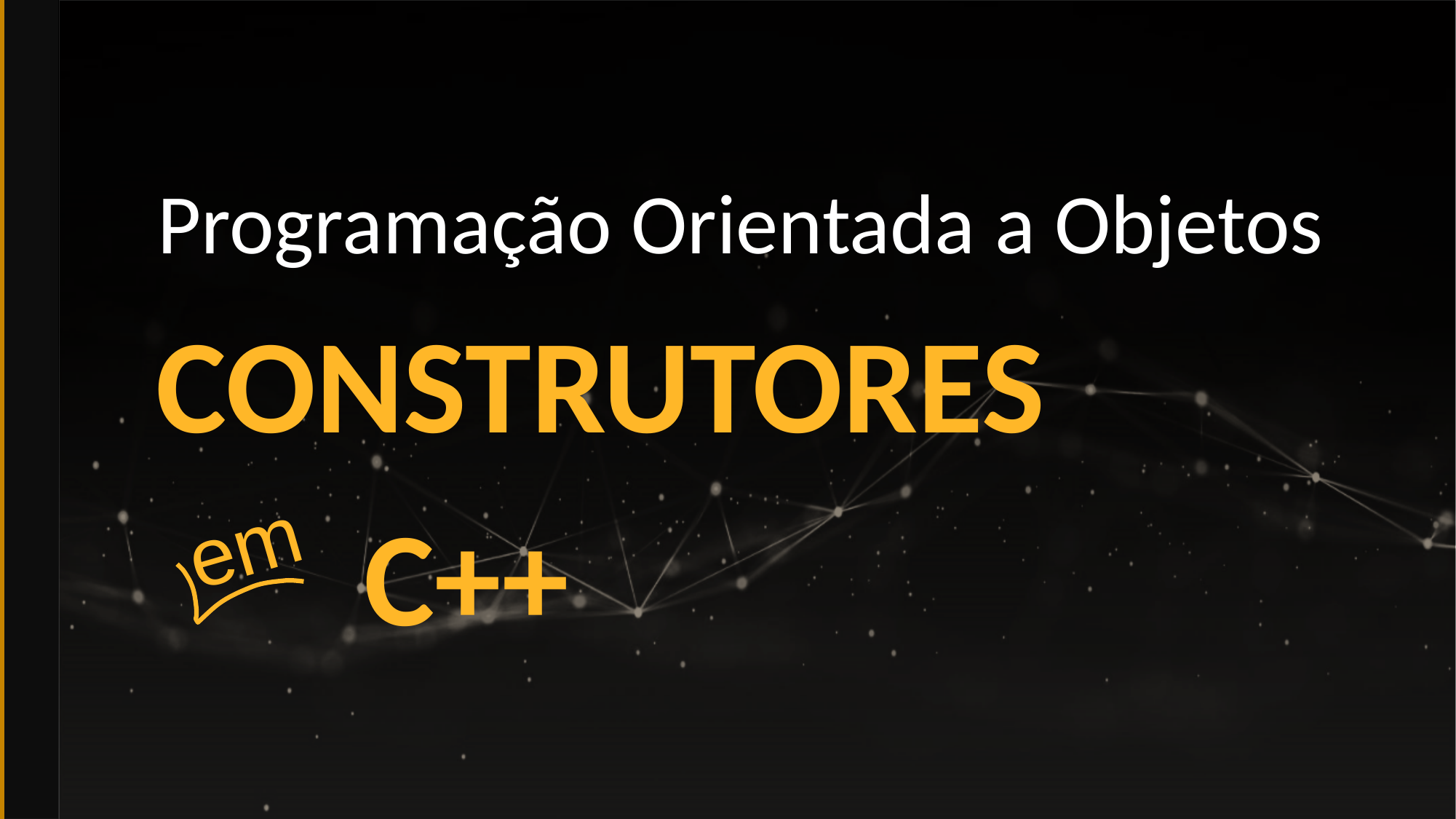

Programação Orientada a Objetos
# Construtores
C++
em